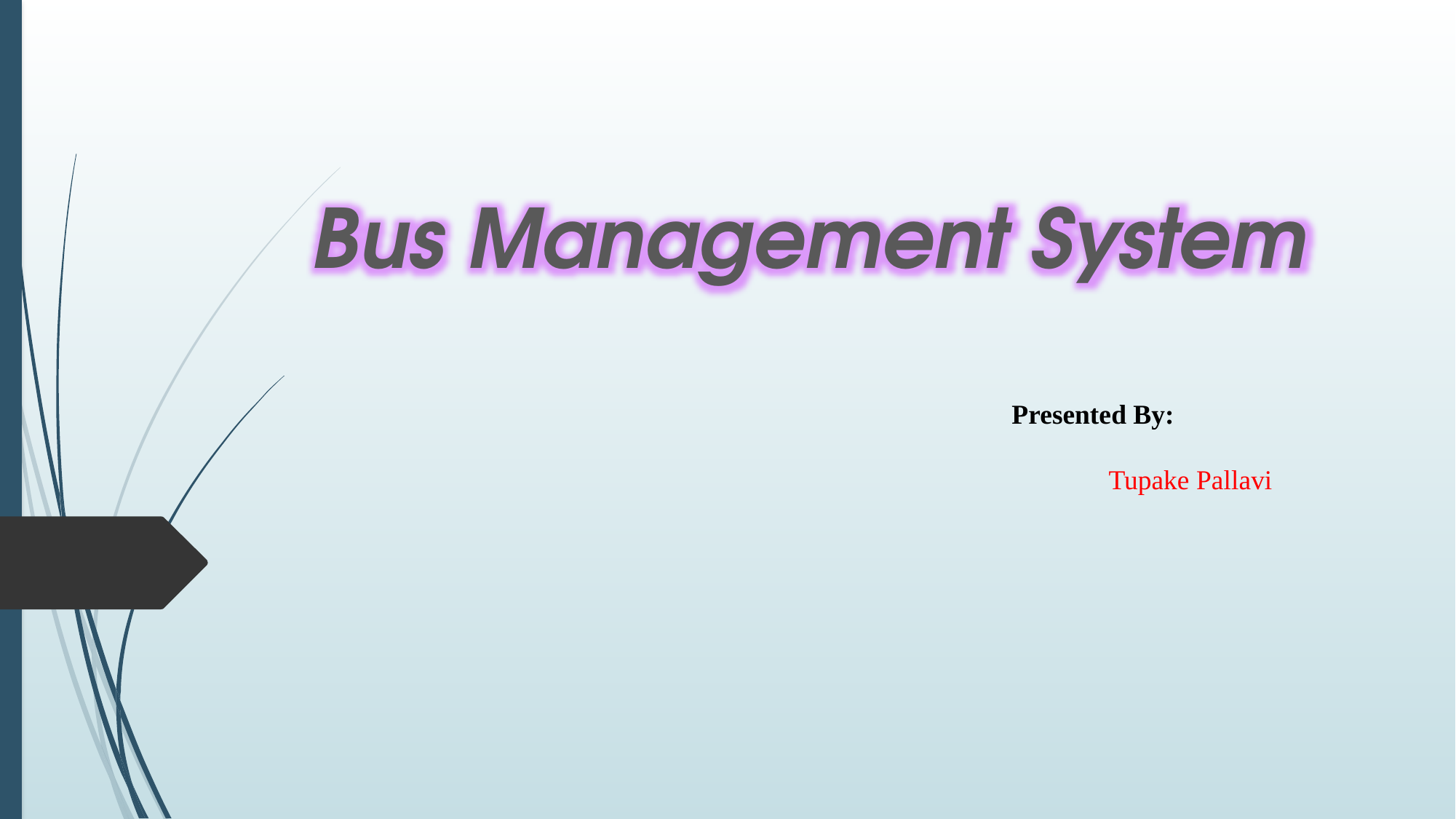

Bus Management System
Presented By:

              Tupake Pallavi